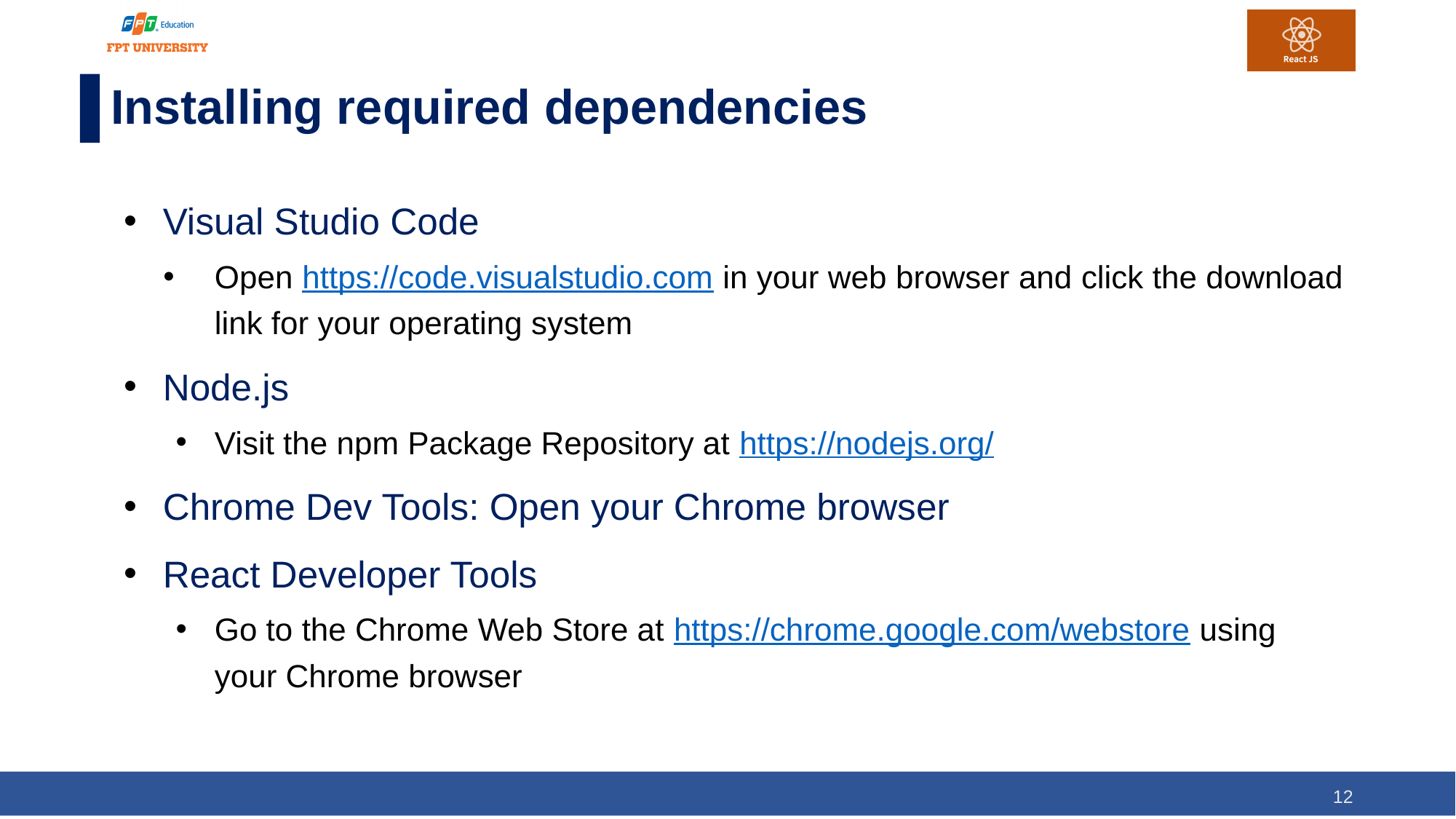

# Installing required dependencies
Visual Studio Code
Open https://code.visualstudio.com in your web browser and click the download link for your operating system
Node.js
Visit the npm Package Repository at https://nodejs.org/
Chrome Dev Tools: Open your Chrome browser
React Developer Tools
Go to the Chrome Web Store at https://chrome.google.com/webstore using your Chrome browser
12